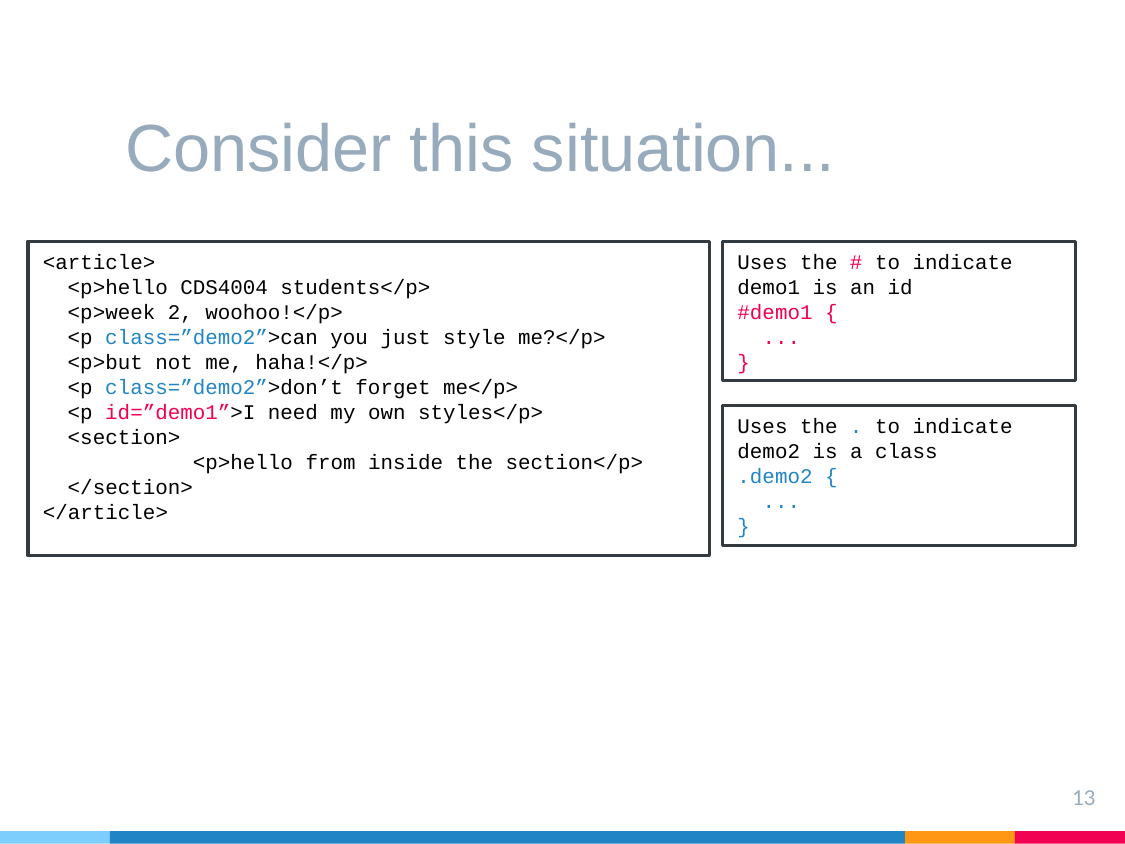

# Consider this situation...
<article>
  <p>hello CDS4004 students</p>
  <p>week 2, woohoo!</p>
  <p class=”demo2”>can you just style me?</p>
  <p>but not me, haha!</p>
  <p class=”demo2”>don’t forget me</p>
  <p id=”demo1”>I need my own styles</p>
  <section>
	<p>hello from inside the section</p>
  </section>
</article>

Uses the # to indicate demo1 is an id
#demo1 {
  ...
}
Uses the . to indicate demo2 is a class
.demo2 {
  ...
}
13